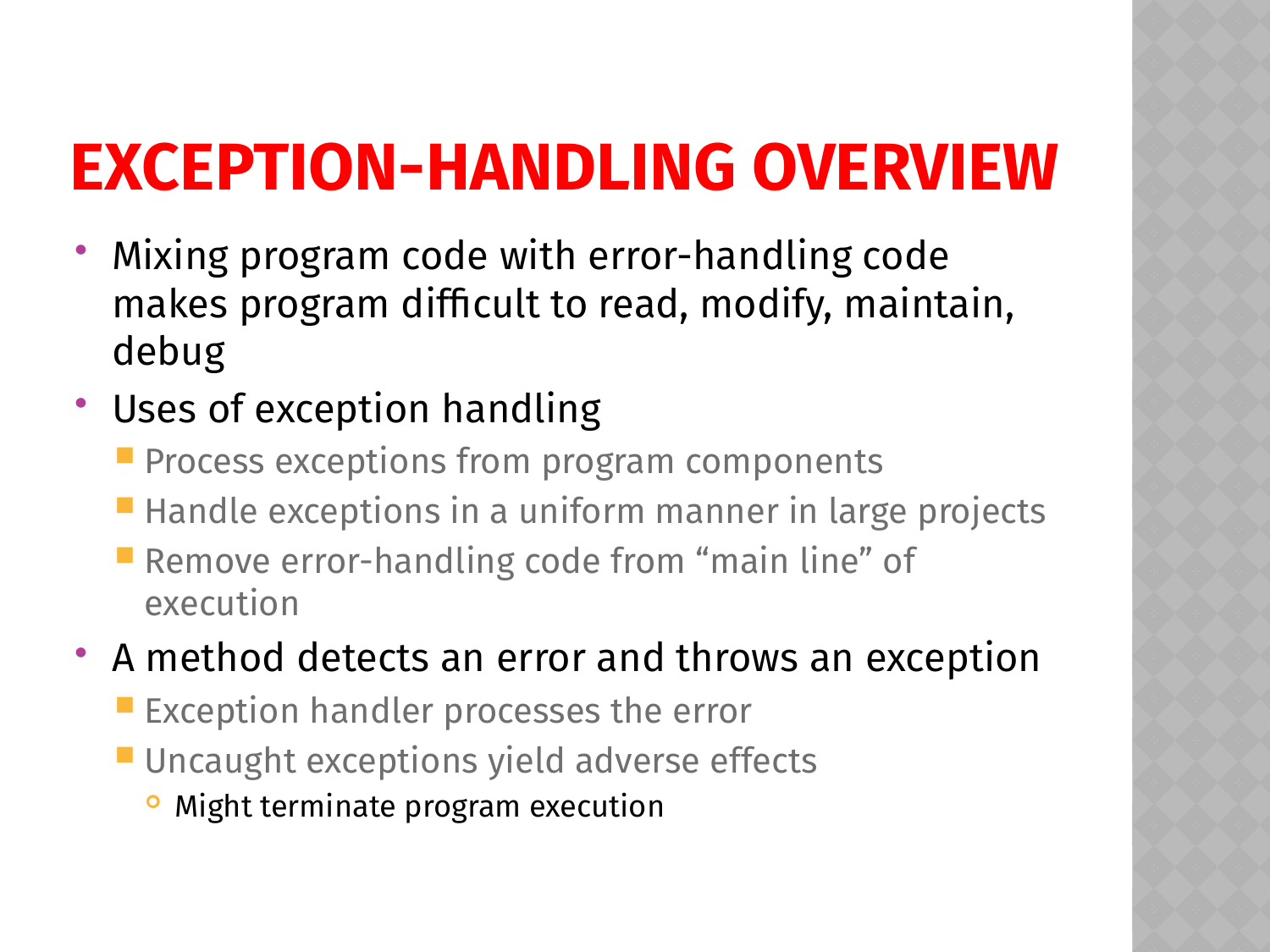

# Exception-Handling Overview
Mixing program code with error-handling code makes program difficult to read, modify, maintain, debug
Uses of exception handling
Process exceptions from program components
Handle exceptions in a uniform manner in large projects
Remove error-handling code from “main line” of execution
A method detects an error and throws an exception
Exception handler processes the error
Uncaught exceptions yield adverse effects
Might terminate program execution